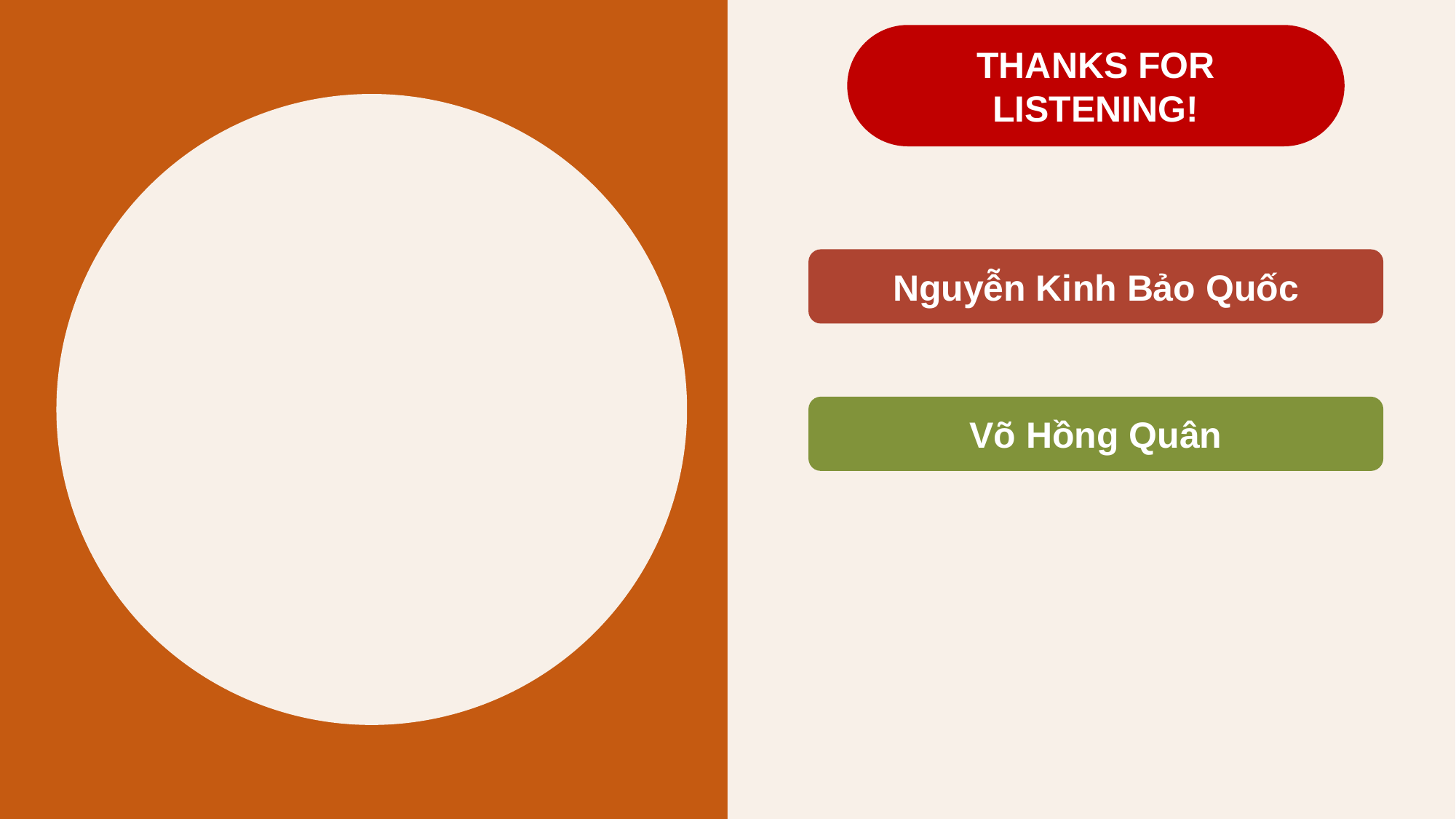

THANKS FOR LISTENING!

Nguyễn Kinh Bảo Quốc
Võ Hồng Quân